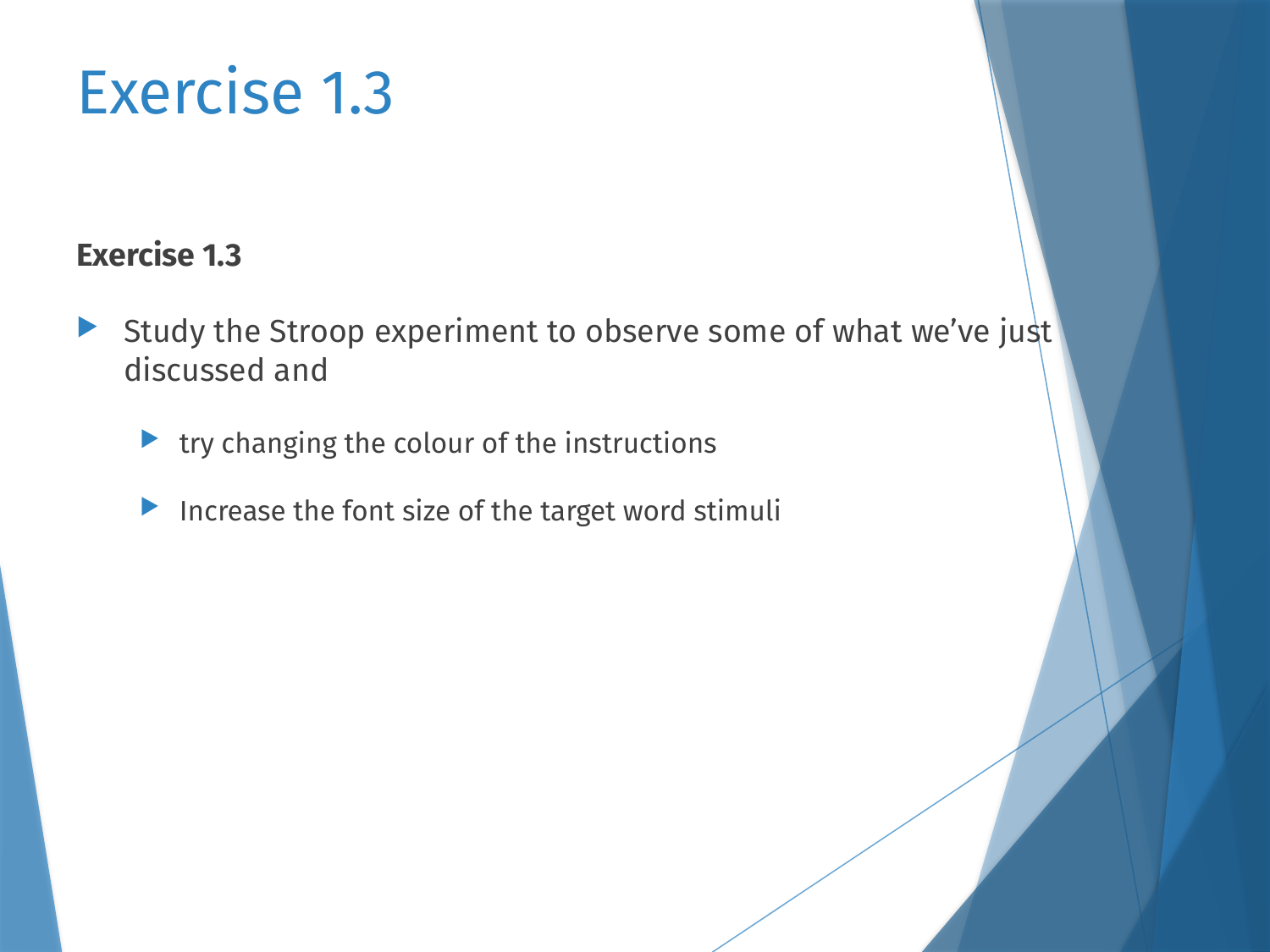

# Exercise 1.3
Exercise 1.3

Study the Stroop experiment to observe some of what we’ve just discussed and
try changing the colour of the instructions
Increase the font size of the target word stimuli